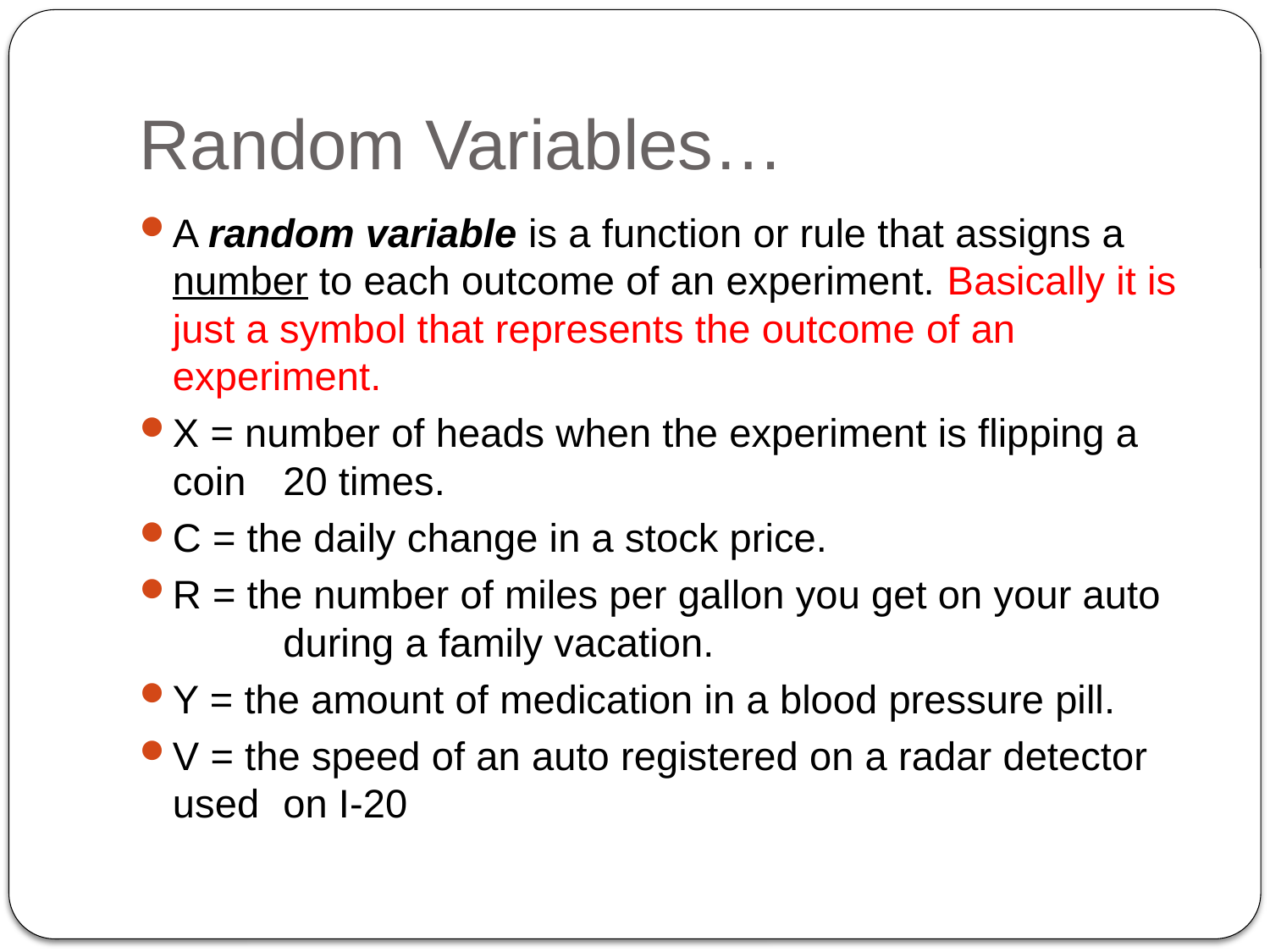

# Random Variables…
A random variable is a function or rule that assigns a number to each outcome of an experiment. Basically it is just a symbol that represents the outcome of an experiment.
X = number of heads when the experiment is flipping a coin 	20 times.
C = the daily change in a stock price.
R = the number of miles per gallon you get on your auto 	during a family vacation.
Y = the amount of medication in a blood pressure pill.
V = the speed of an auto registered on a radar detector used 	on I-20